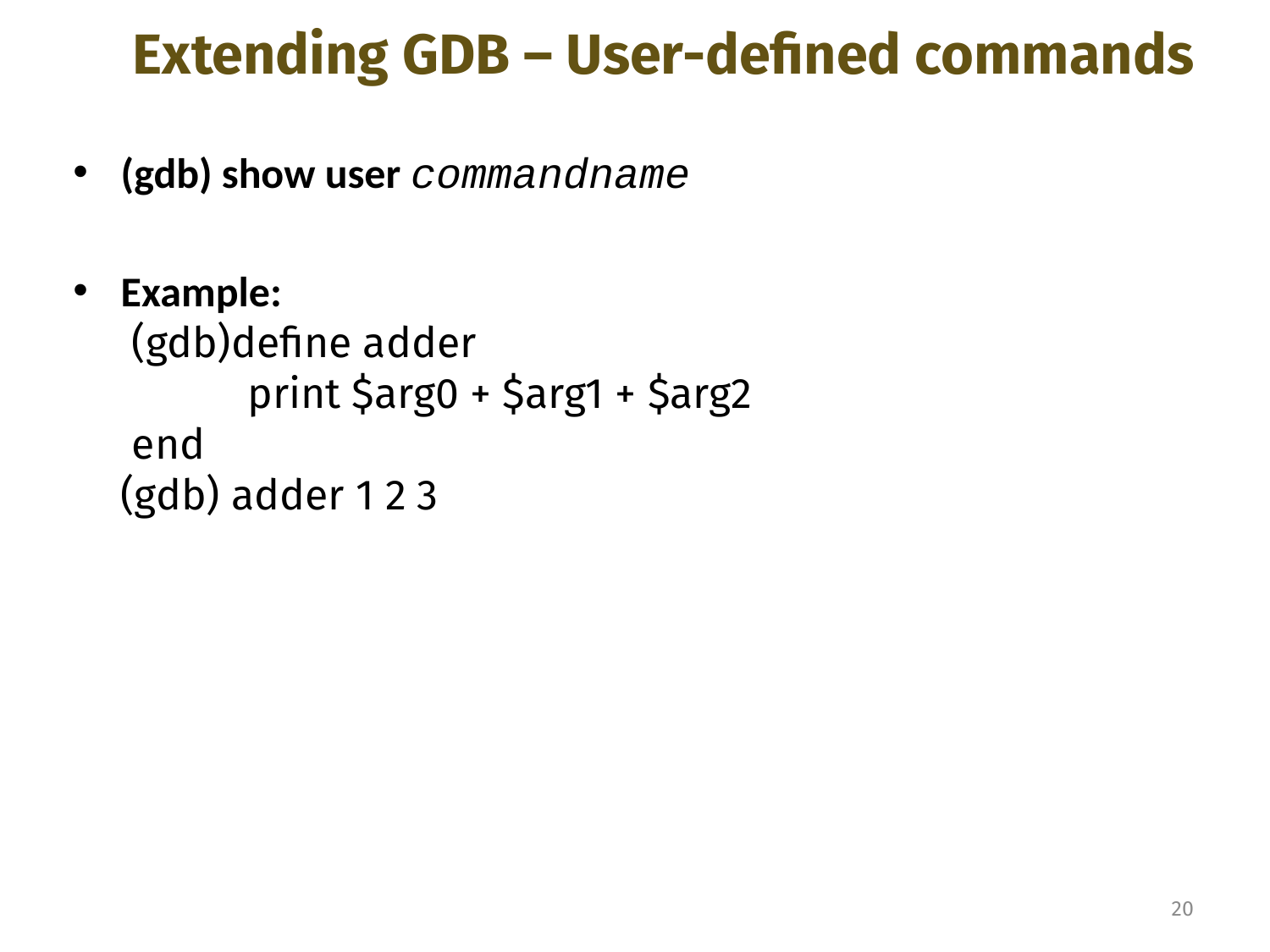

# Extending GDB – User-defined commands
(gdb) show user commandname

Example:
 (gdb)define adder
	print $arg0 + $arg1 + $arg2
 end
(gdb) adder 1 2 3

20